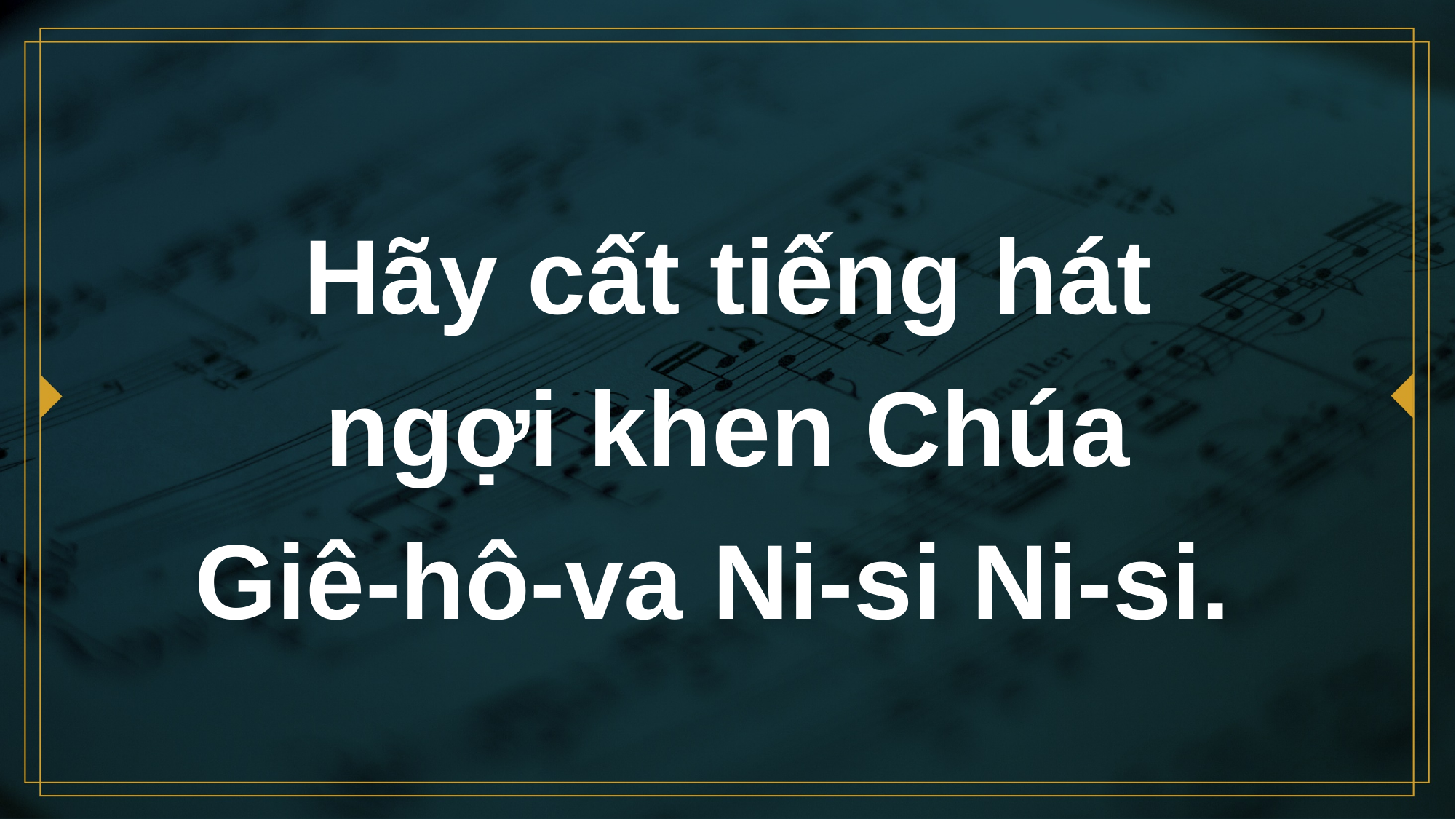

# Hãy cất tiếng hát ngợi khen Chúa Giê-hô-va Ni-si Ni-si.